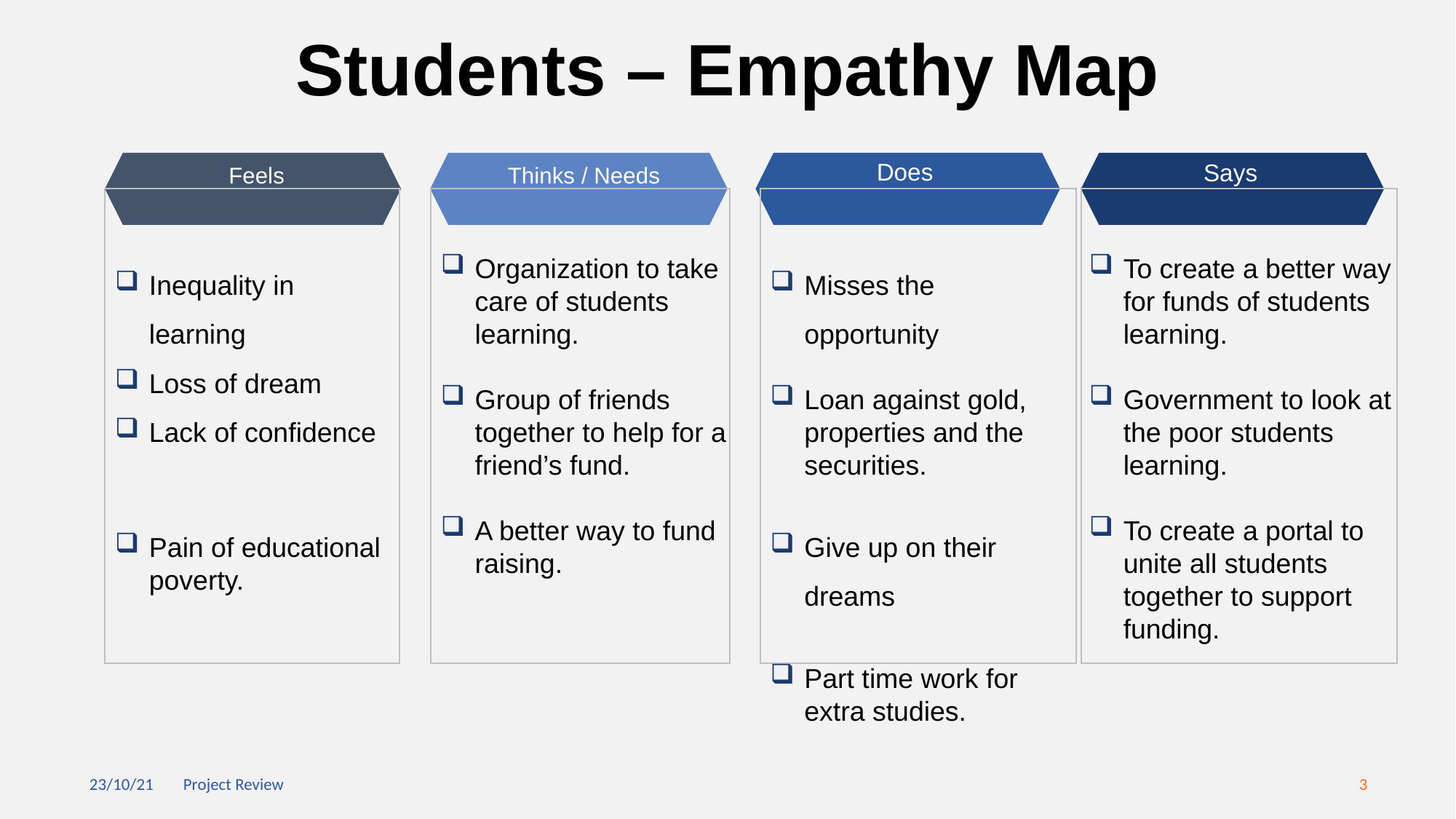

# Students – Empathy Map
Does
Says

Feels
Thinks / Needs

To create a better way for funds of students learning.

Government to look at the poor students learning.

To create a portal to unite all students together to support funding.

Misses the opportunity

Loan against gold, properties and the securities.

Give up on their dreams

Part time work for extra studies.

Inequality in learning
Loss of dream
Lack of confidence

Pain of educational poverty.

Organization to take care of students learning.

Group of friends together to help for a friend’s fund.

A better way to fund raising.